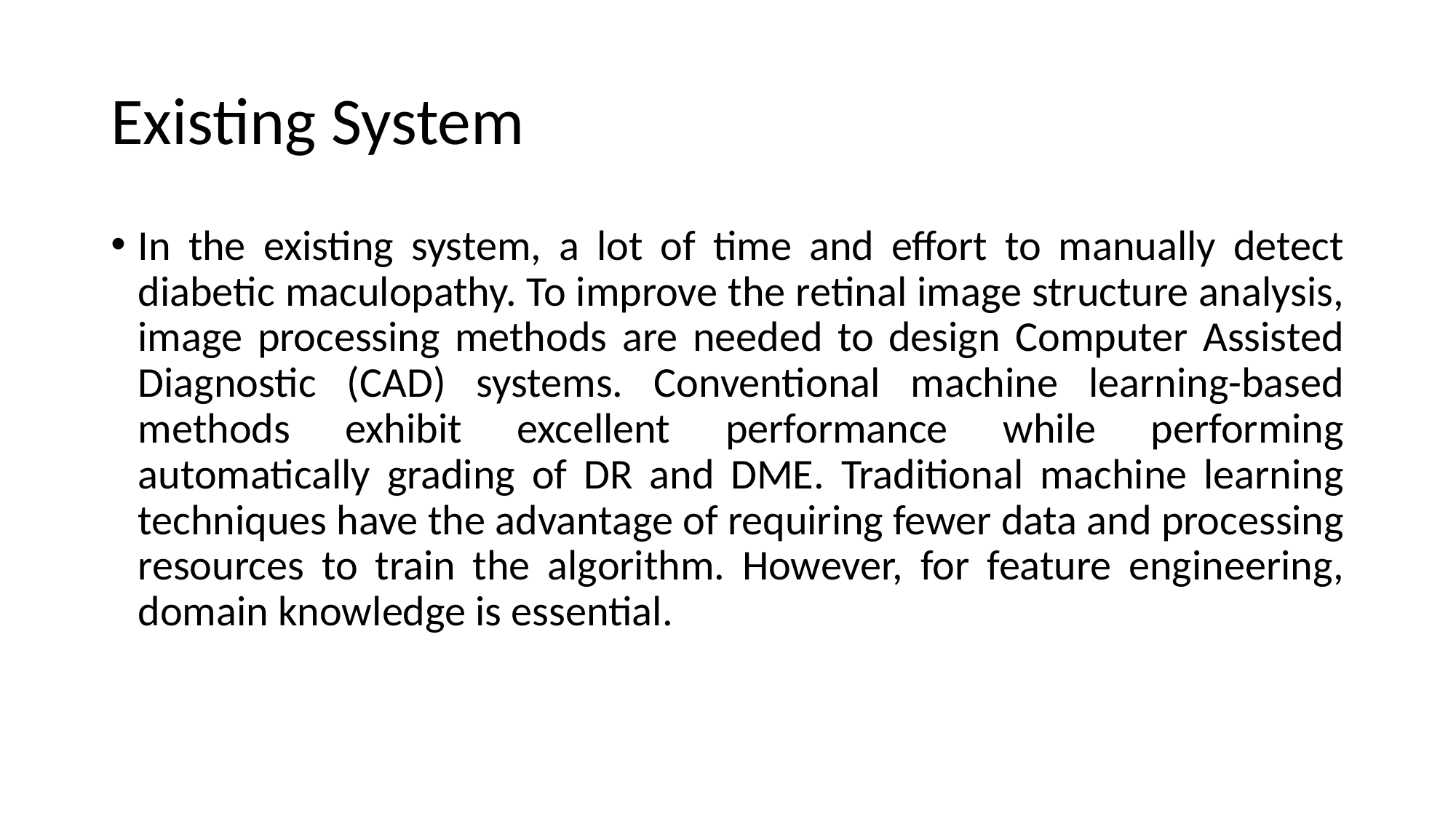

# Existing System
In the existing system, a lot of time and effort to manually detect diabetic maculopathy. To improve the retinal image structure analysis, image processing methods are needed to design Computer Assisted Diagnostic (CAD) systems. Conventional machine learning-based methods exhibit excellent performance while performing automatically grading of DR and DME. Traditional machine learning techniques have the advantage of requiring fewer data and processing resources to train the algorithm. However, for feature engineering, domain knowledge is essential.